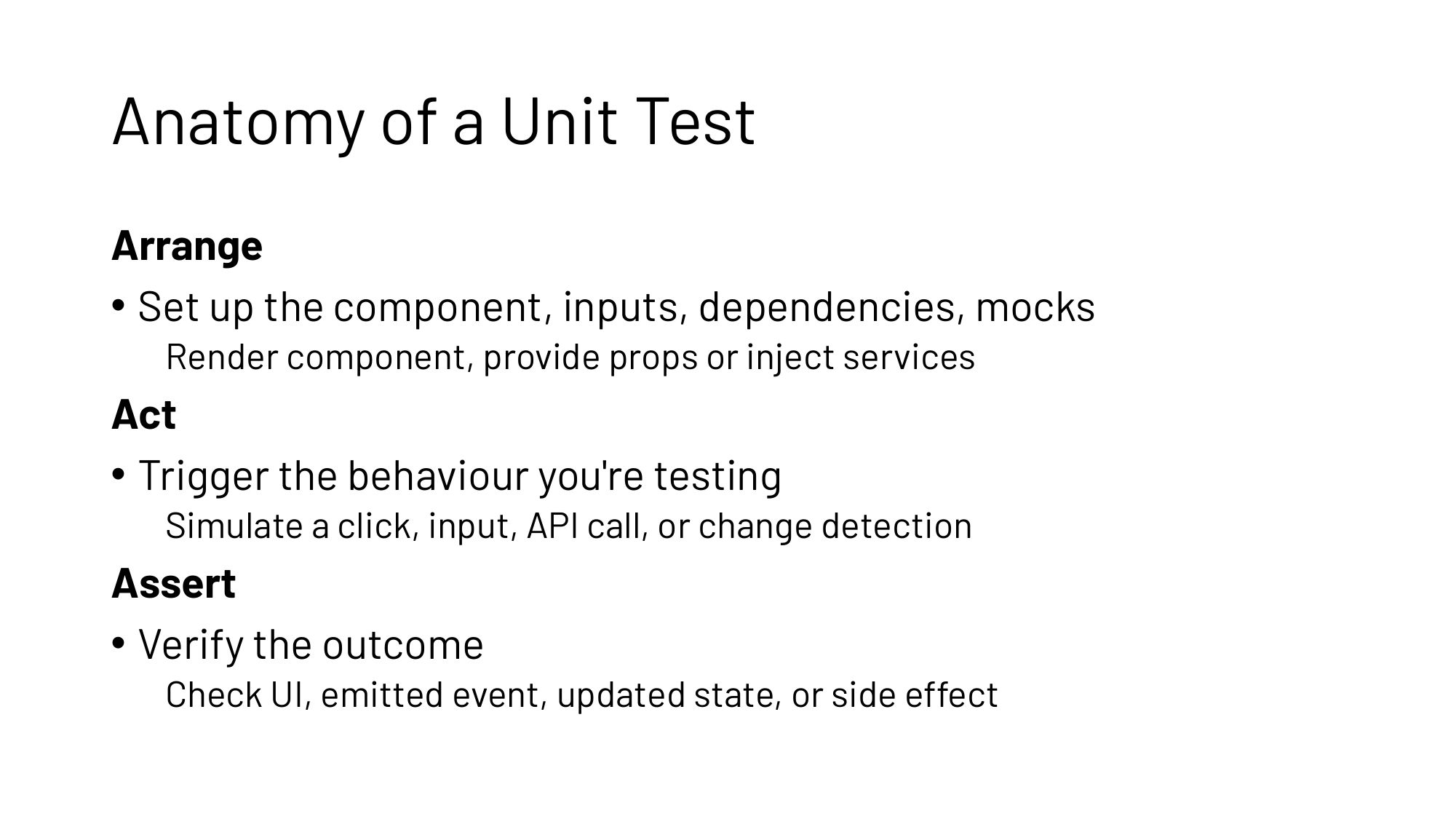

# Anatomy of a Unit Test
Arrange
Set up the component, inputs, dependencies, mocks
Render component, provide props or inject services
Act
Trigger the behaviour you're testing
Simulate a click, input, API call, or change detection
Assert
Verify the outcome
Check UI, emitted event, updated state, or side effect